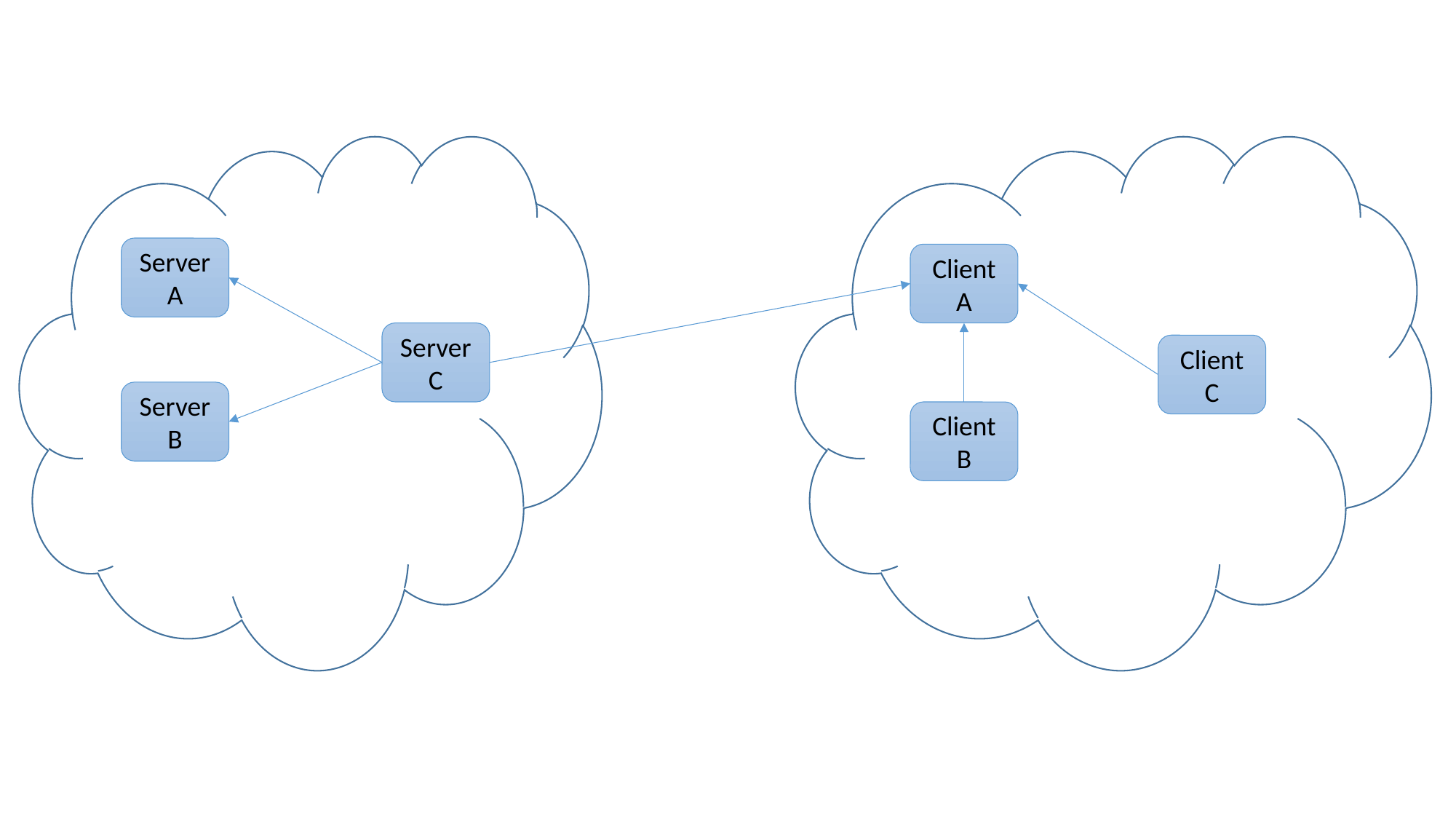

ServerA
Client A
ServerC
Client C
ServerB
Client B